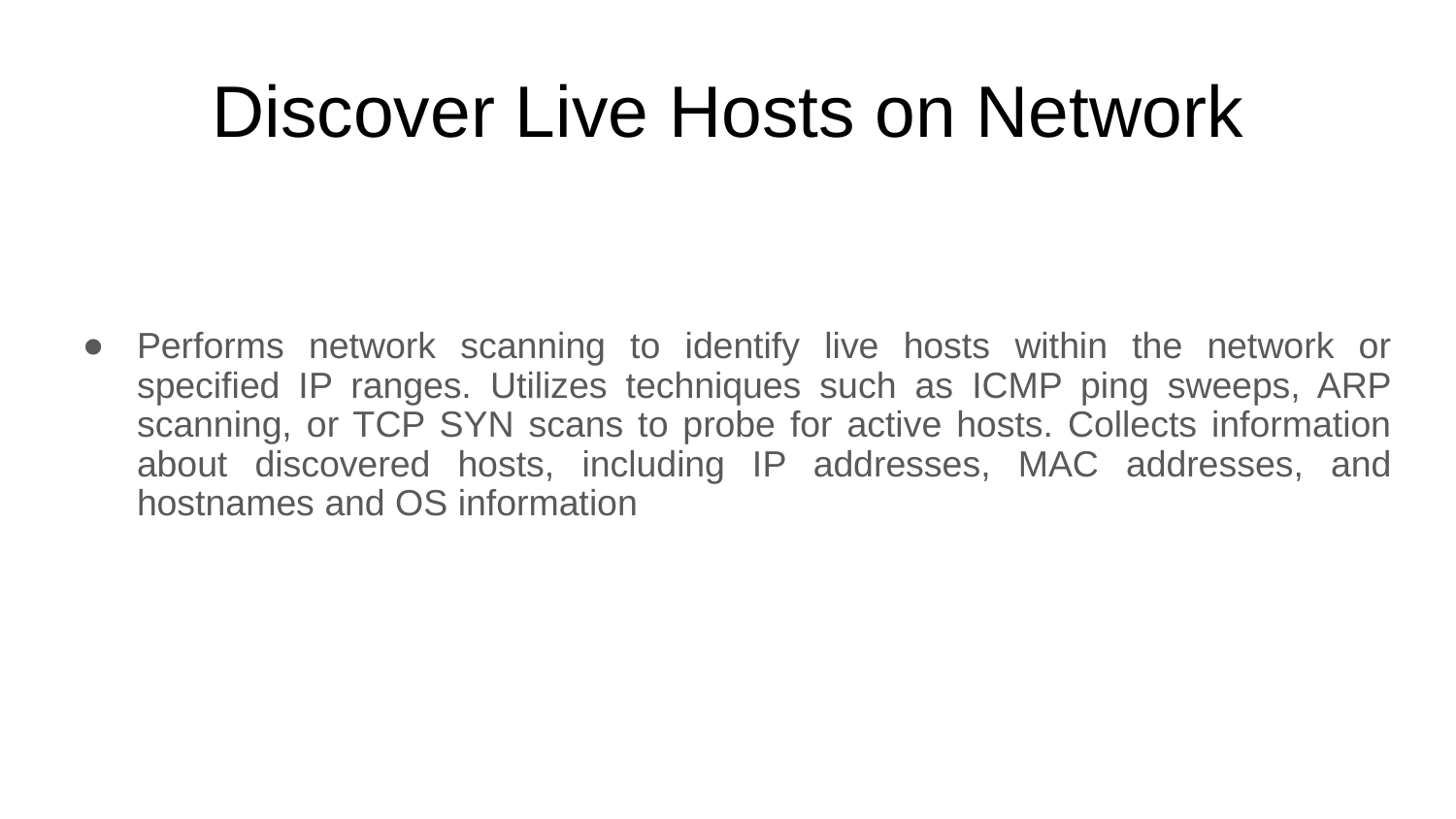

# Discover Live Hosts on Network
Performs network scanning to identify live hosts within the network or specified IP ranges. Utilizes techniques such as ICMP ping sweeps, ARP scanning, or TCP SYN scans to probe for active hosts. Collects information about discovered hosts, including IP addresses, MAC addresses, and hostnames and OS information